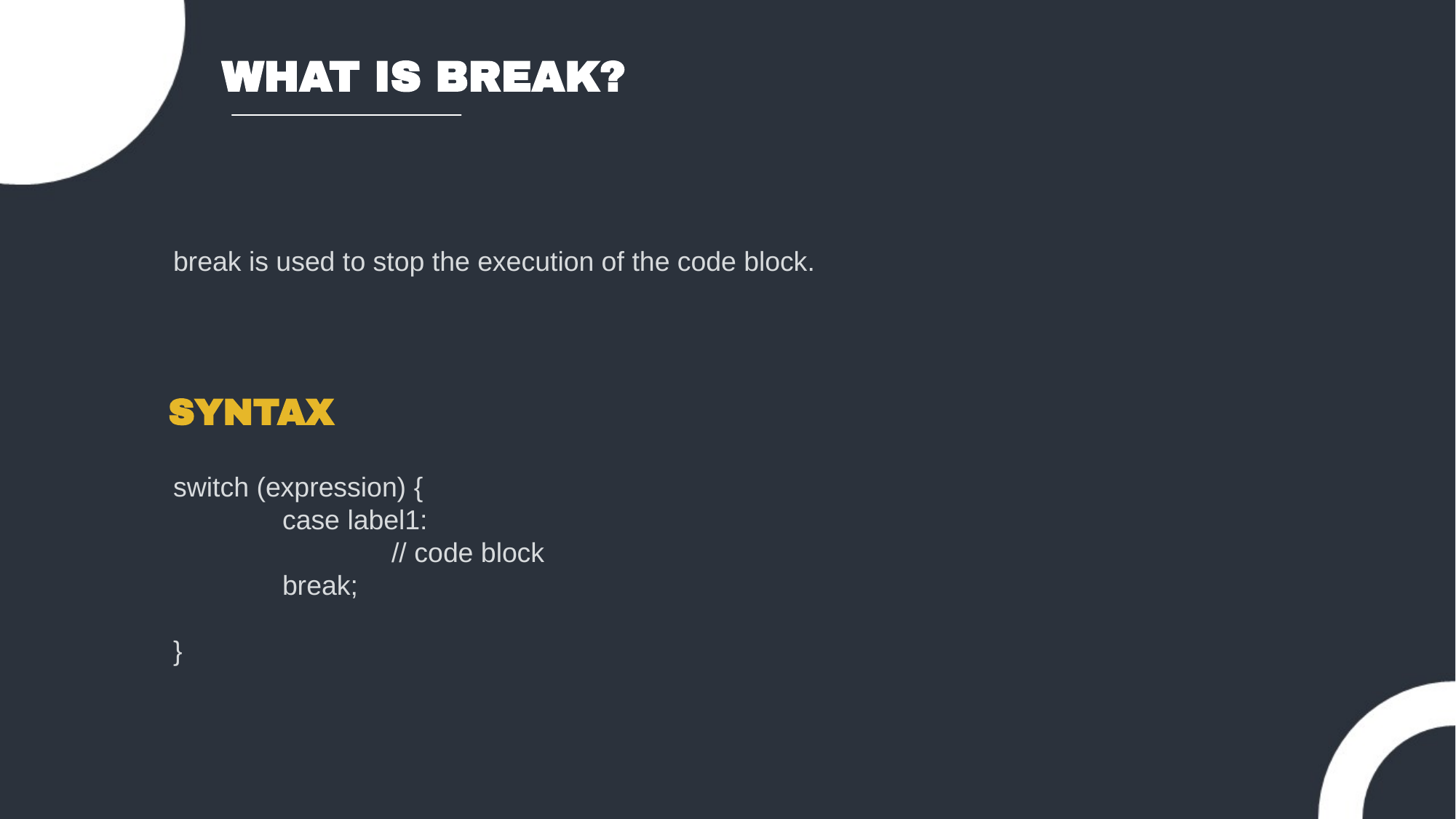

WHAT IS BREAK?
break is used to stop the execution of the code block.
SYNTAX
switch (expression) {
 	case label1:
		// code block
	break;

}